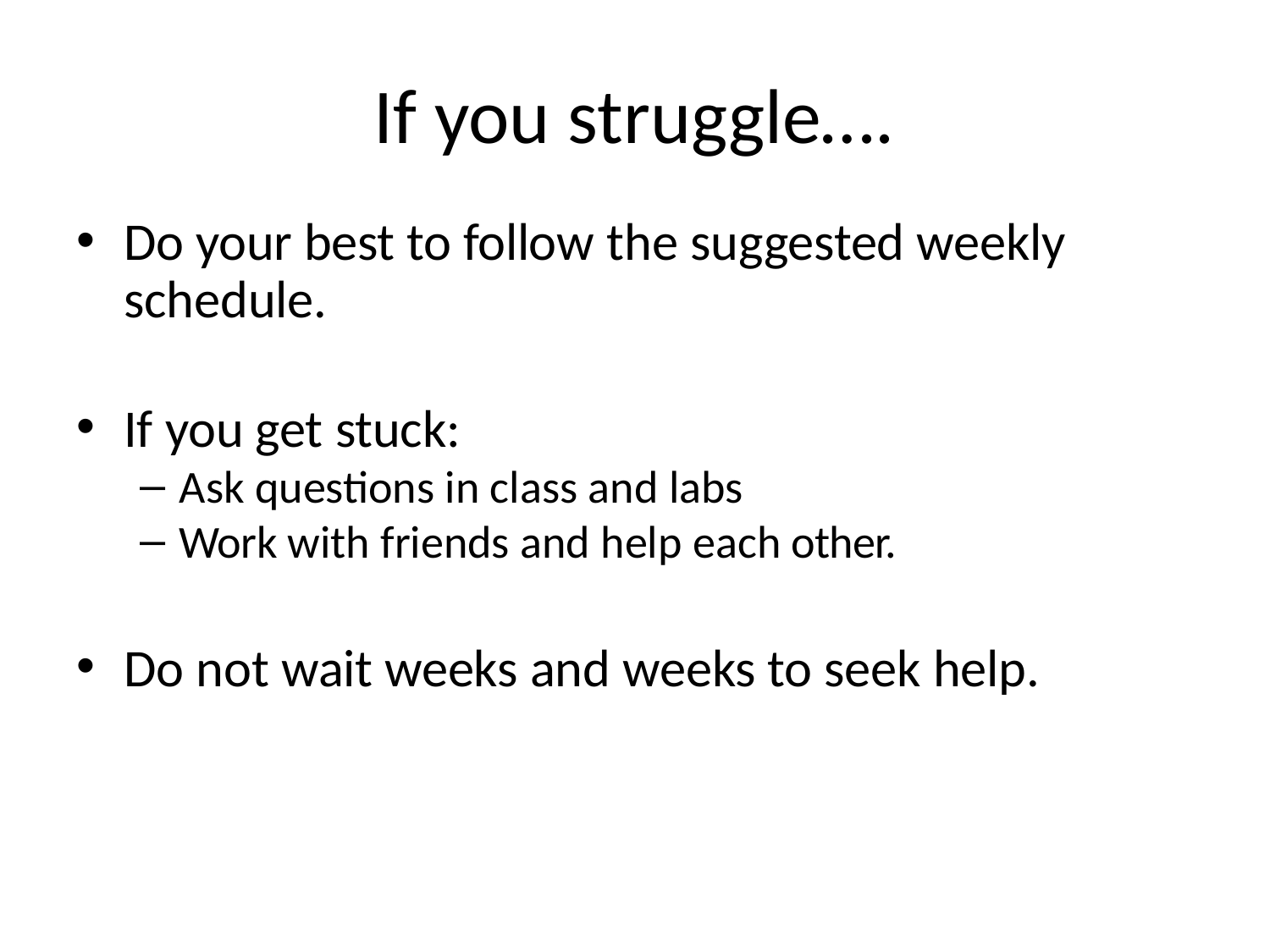

# If you struggle….
Do your best to follow the suggested weekly
schedule.

If you get stuck:
Ask questions in class and labs
Work with friends and help each other.

Do not wait weeks and weeks to seek help.